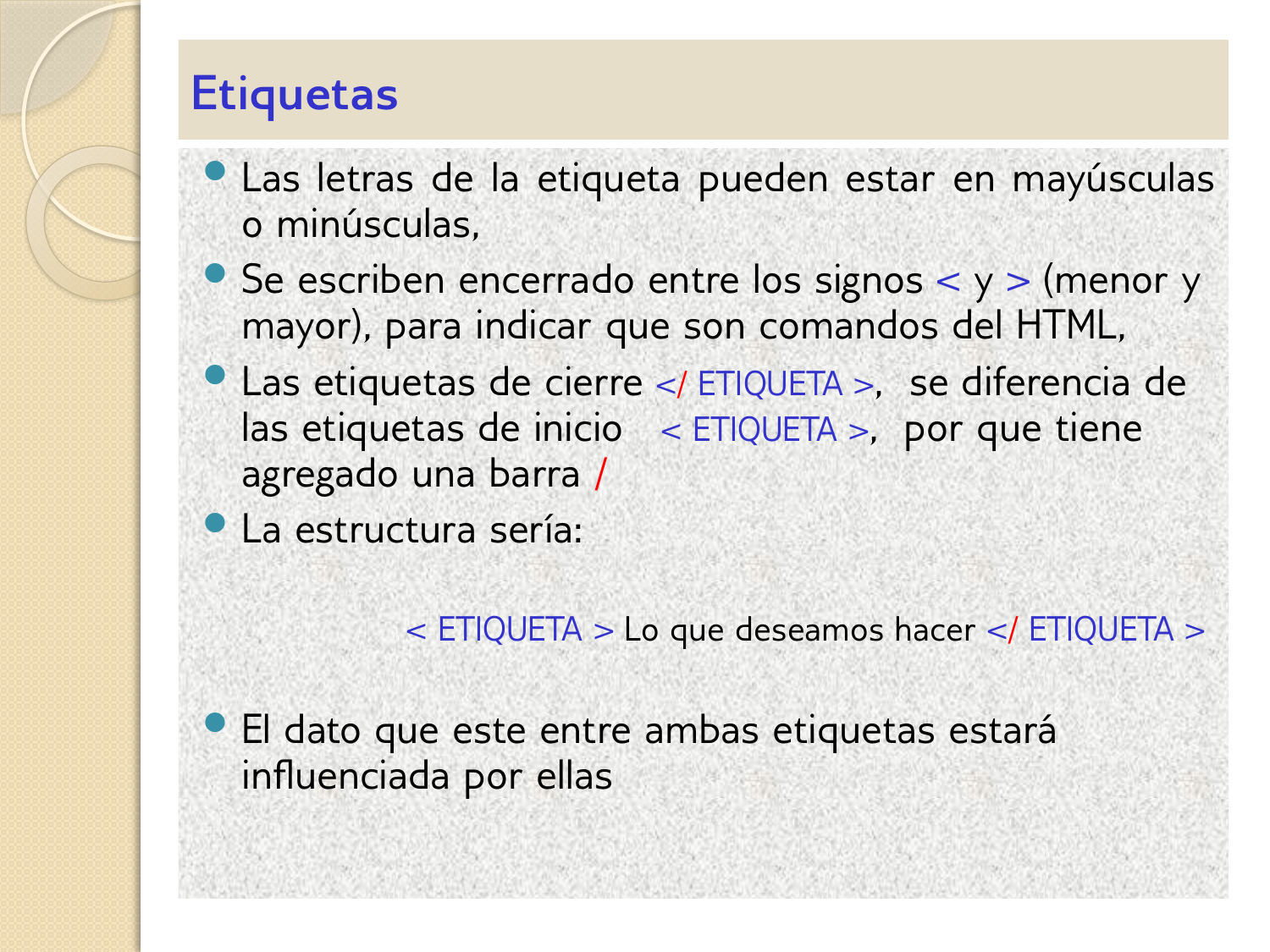

Etiquetas
Las letras de la etiqueta pueden estar en mayúsculas o minúsculas,
Se escriben encerrado entre los signos < y > (menor y mayor), para indicar que son comandos del HTML,
Las etiquetas de cierre </ ETIQUETA >,  se diferencia de  las etiquetas de inicio   < ETIQUETA >,  por que tiene agregado una barra /
La estructura sería:

		< ETIQUETA > Lo que deseamos hacer </ ETIQUETA >

El dato que este entre ambas etiquetas estará influenciada por ellas